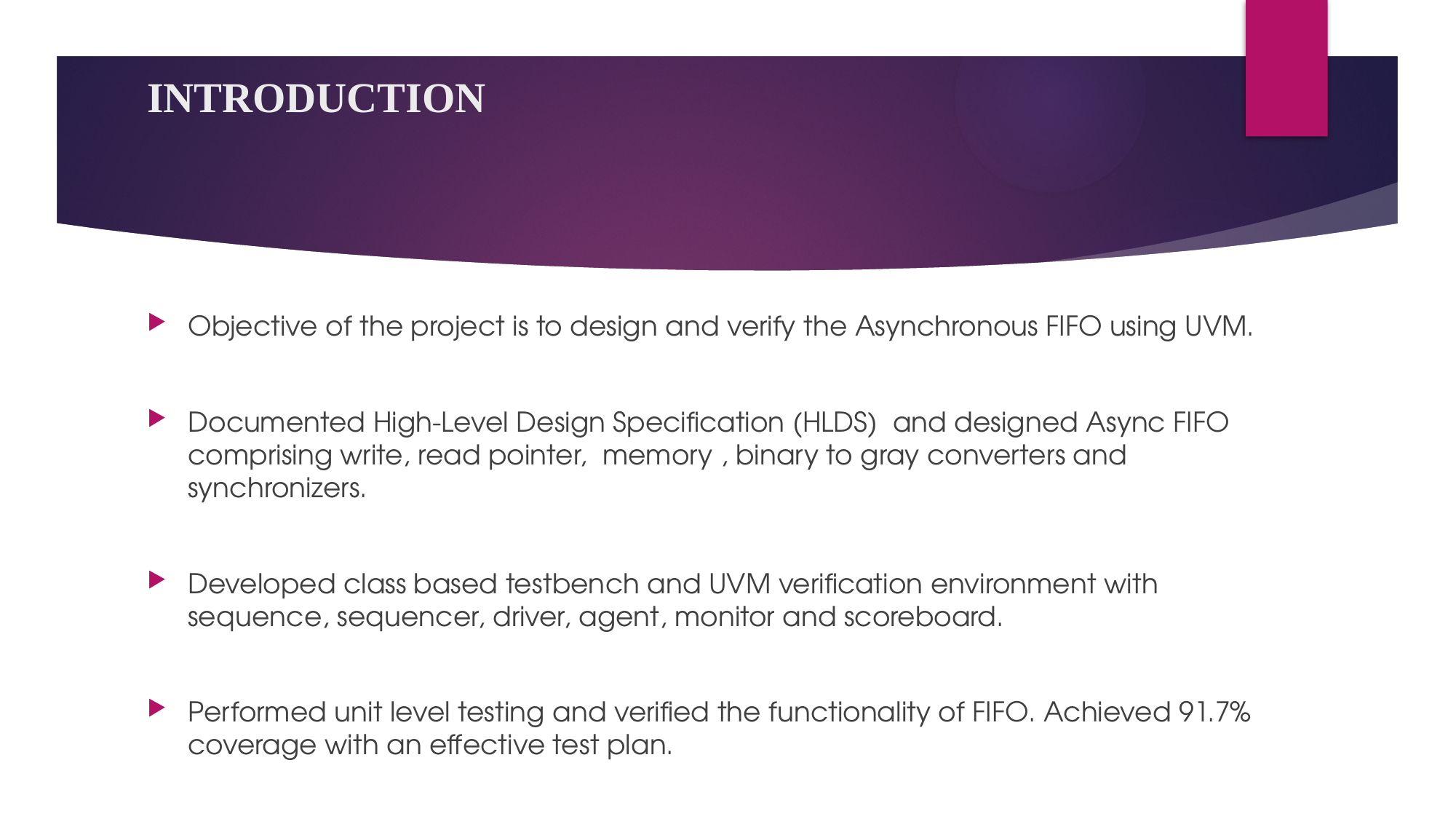

# INTRODUCTION

Objective of the project is to design and verify the Asynchronous FIFO using UVM.

Documented High-Level Design Specification (HLDS)  and designed Async FIFO comprising write, read pointer,  memory , binary to gray converters and synchronizers.

Developed class based testbench and UVM verification environment with sequence, sequencer, driver, agent, monitor and scoreboard.

Performed unit level testing and verified the functionality of FIFO. Achieved 91.7% coverage with an effective test plan.